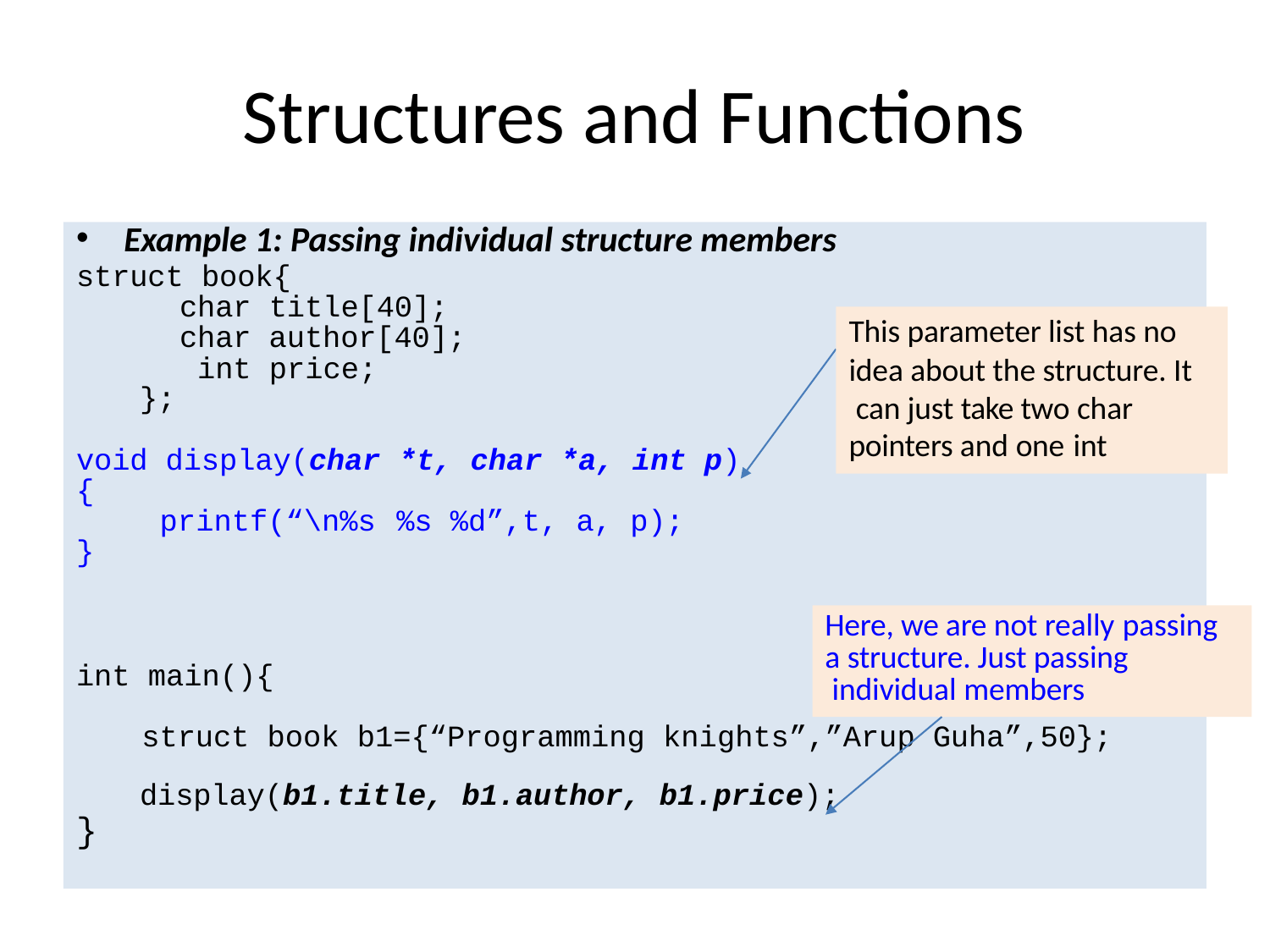

# Structures and Functions
Example 1: Passing individual structure members
struct book{

char title[40];

This parameter list has no  idea about the structure. It  can just take two char  pointers and one int
char author[40];  int price;
};
void display(char *t, char *a, int p)
{
}
printf(“\n%s	%s %d”,t, a, p);
Here, we are not really passing

a structure. Just passing  individual members
int main(){
struct book b1={“Programming knights”,”Arup Guha”,50};
display(b1.title, b1.author, b1.price);
}